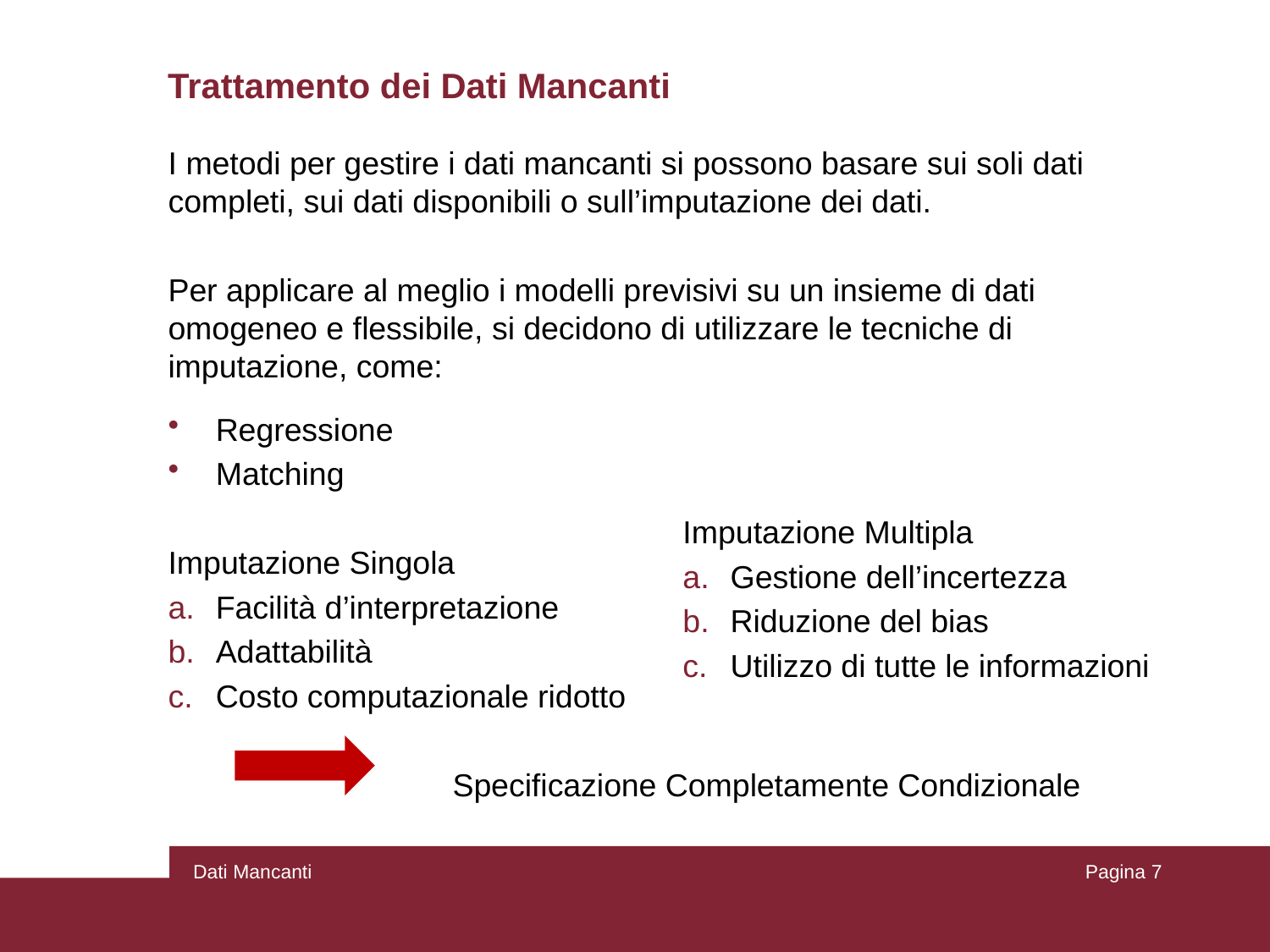

# Trattamento dei Dati Mancanti
I metodi per gestire i dati mancanti si possono basare sui soli dati completi, sui dati disponibili o sull’imputazione dei dati.

Per applicare al meglio i modelli previsivi su un insieme di dati omogeneo e flessibile, si decidono di utilizzare le tecniche di imputazione, come:
Regressione
Matching

Imputazione Singola
Facilità d’interpretazione
Adattabilità
Costo computazionale ridotto

                                Specificazione Completamente Condizionale
Imputazione Multipla
Gestione dell’incertezza
Riduzione del bias
Utilizzo di tutte le informazioni

Pagina 7
Dati Mancanti